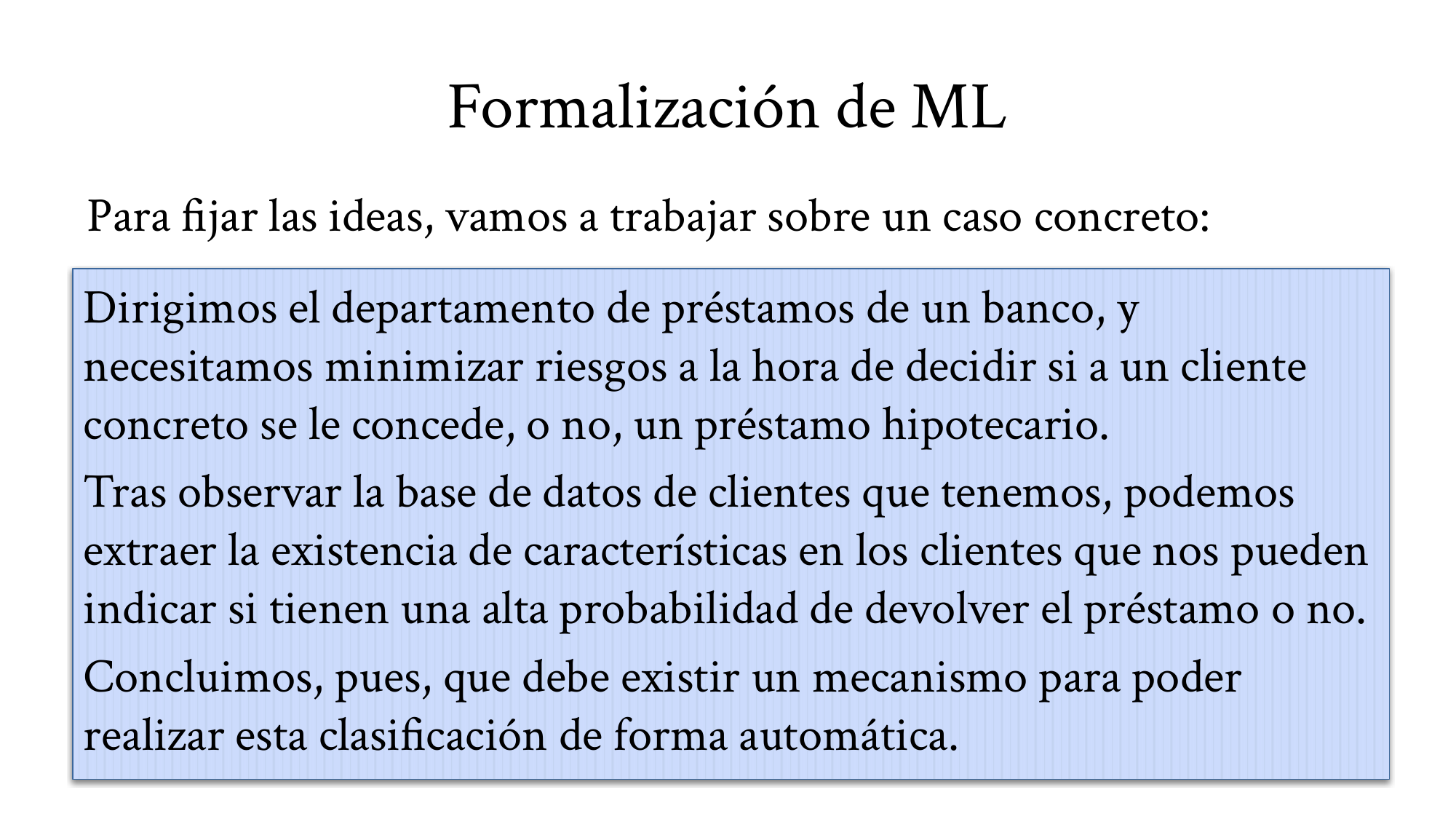

# Formalización de ML
Para fijar las ideas, vamos a trabajar sobre un caso concreto:
Dirigimos el departamento de préstamos de un banco, y necesitamos minimizar riesgos a la hora de decidir si a un cliente concreto se le concede, o no, un préstamo hipotecario.
Tras observar la base de datos de clientes que tenemos, podemos extraer la existencia de características en los clientes que nos pueden indicar si tienen una alta probabilidad de devolver el préstamo o no.
Concluimos, pues, que debe existir un mecanismo para poder realizar esta clasificación de forma automática.